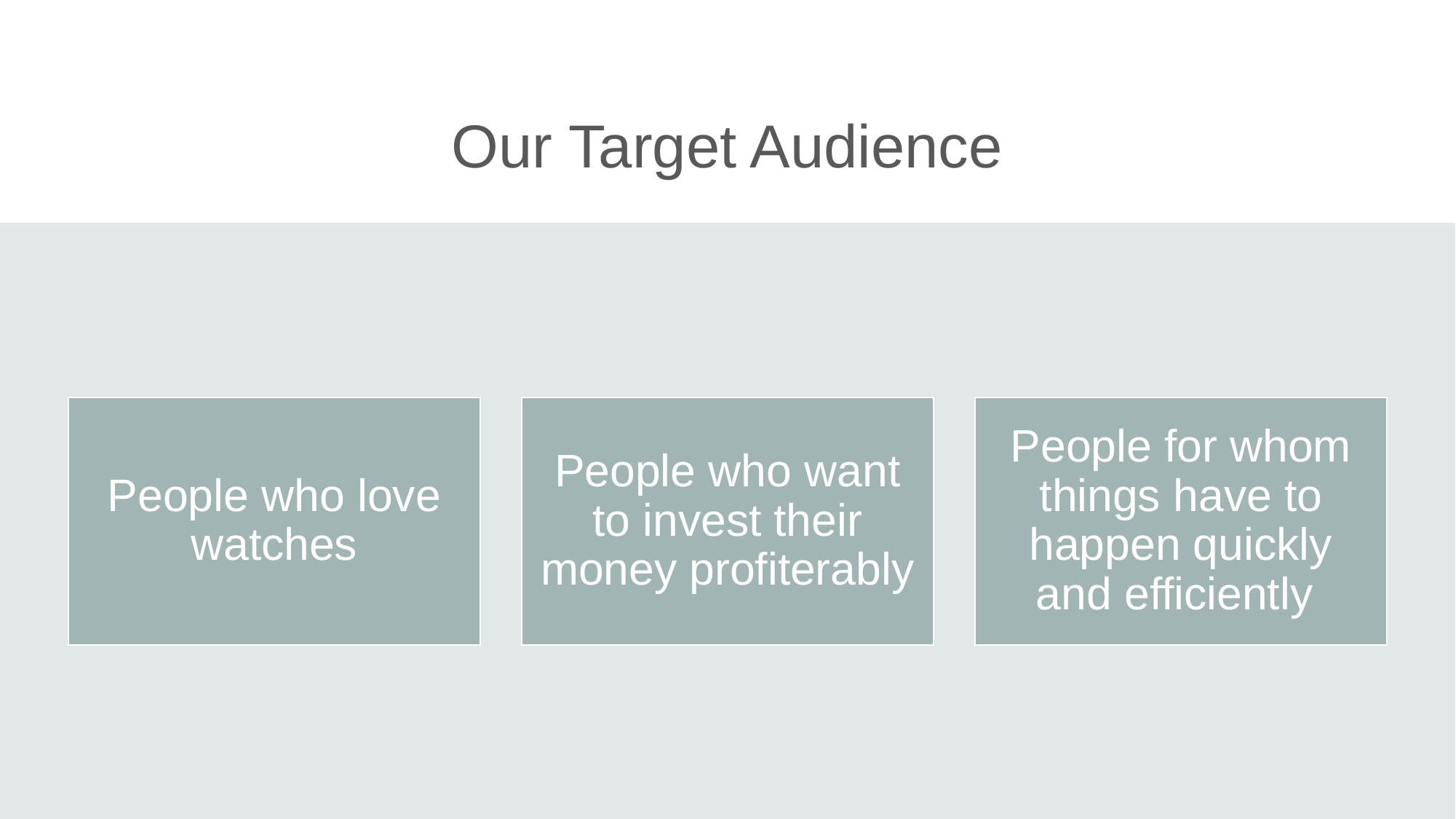

# Our Target Audience

People who love watches
People who want to invest their money profiterably
People for whom things have to happen quickly and efficiently